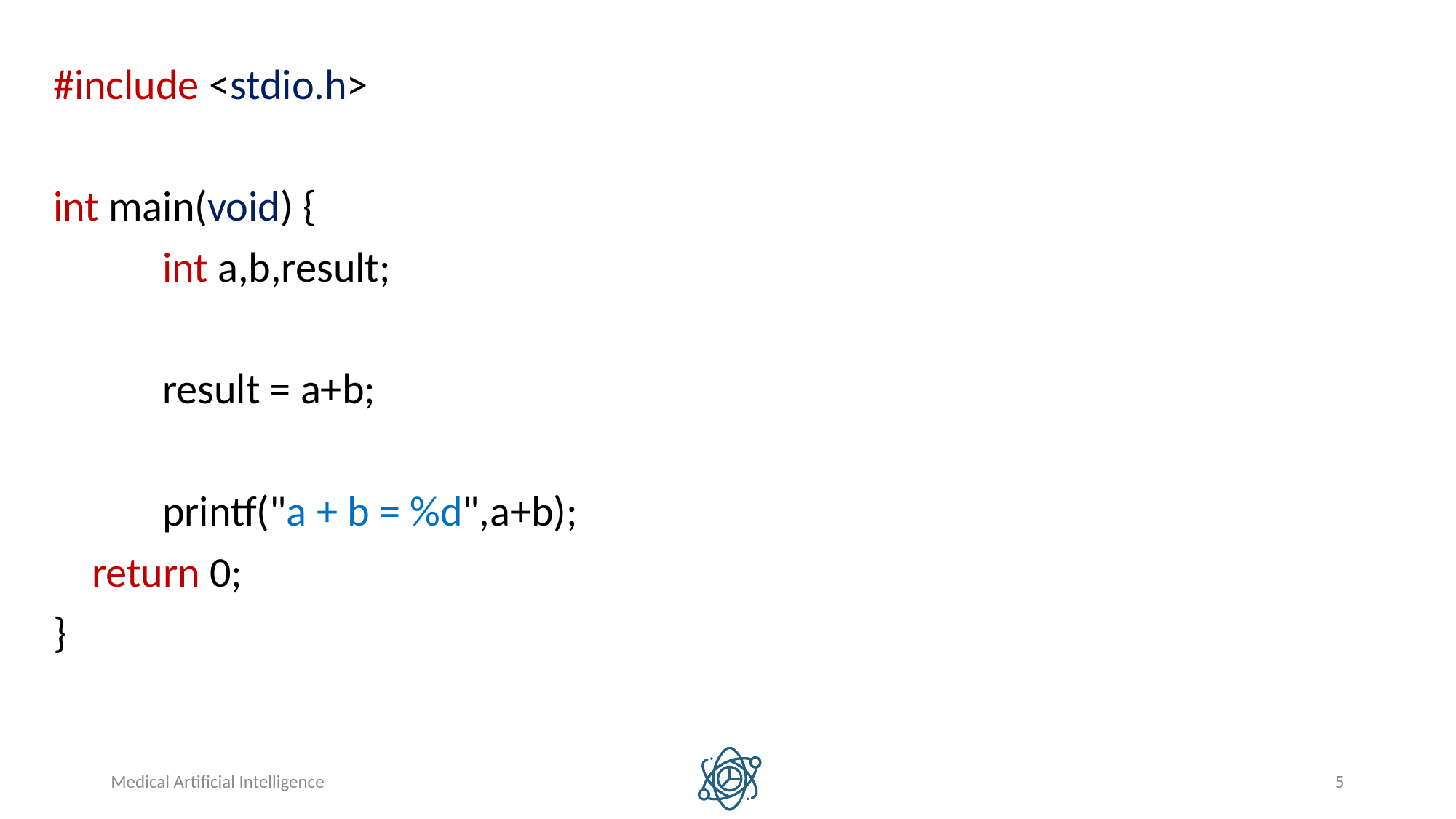

#include <stdio.h>

int main(void) {
	int a,b,result;

	result = a+b;

	printf("a + b = %d",a+b);
    return 0;
}
Medical Artificial Intelligence
5